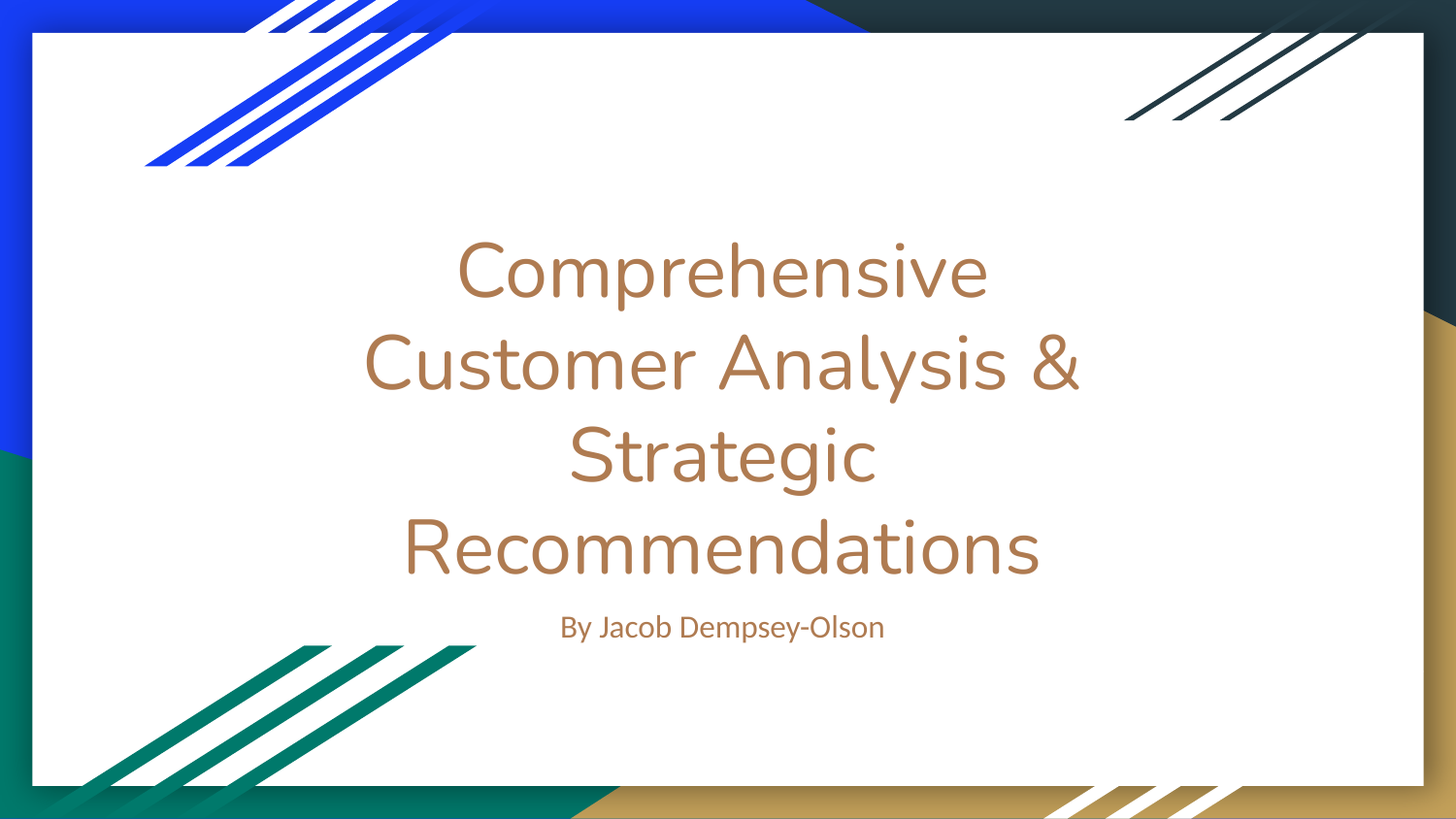

# Comprehensive Customer Analysis & Strategic Recommendations
By Jacob Dempsey-Olson